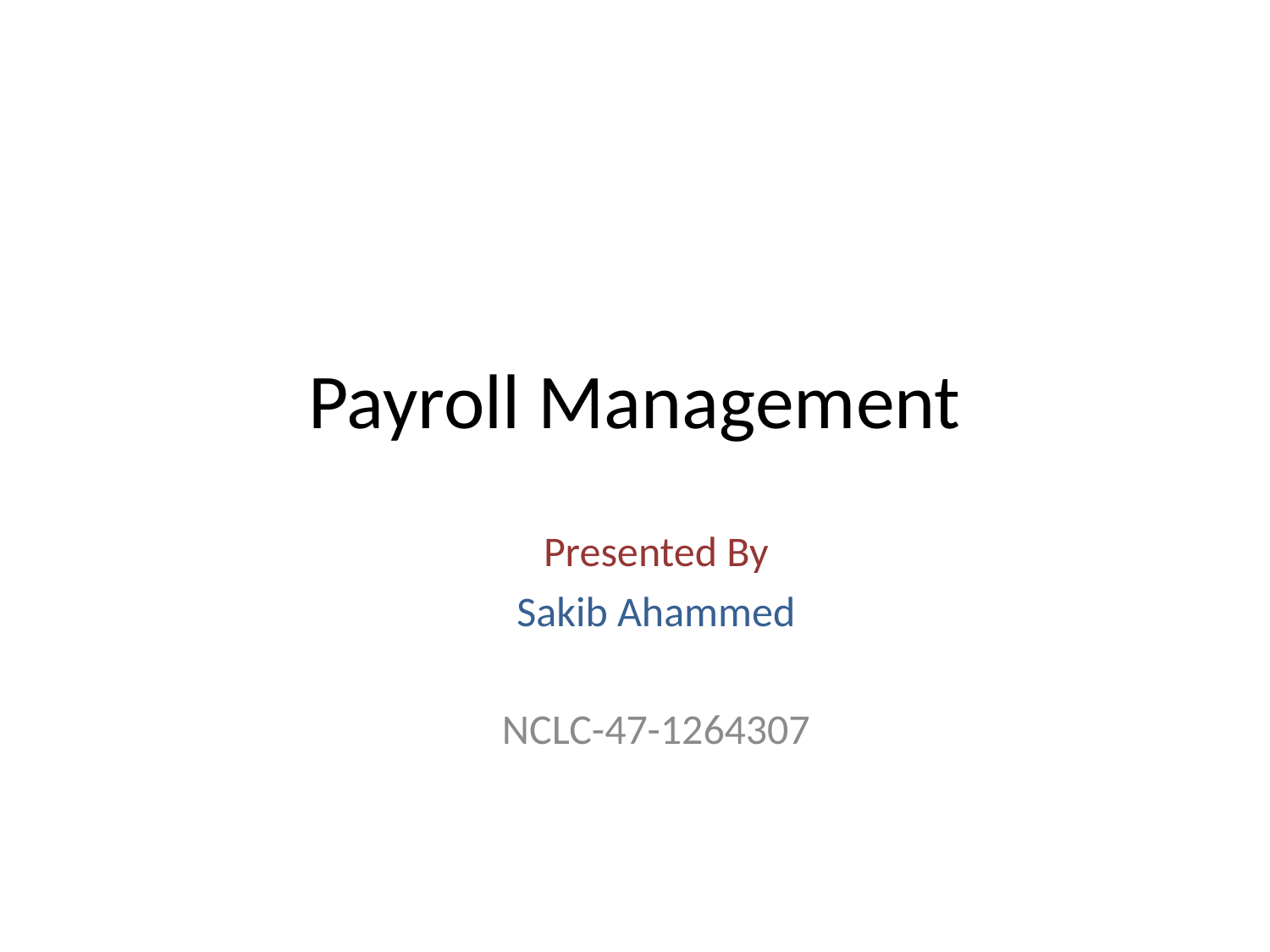

# Payroll Management
Presented By
Sakib Ahammed

NCLC-47-1264307